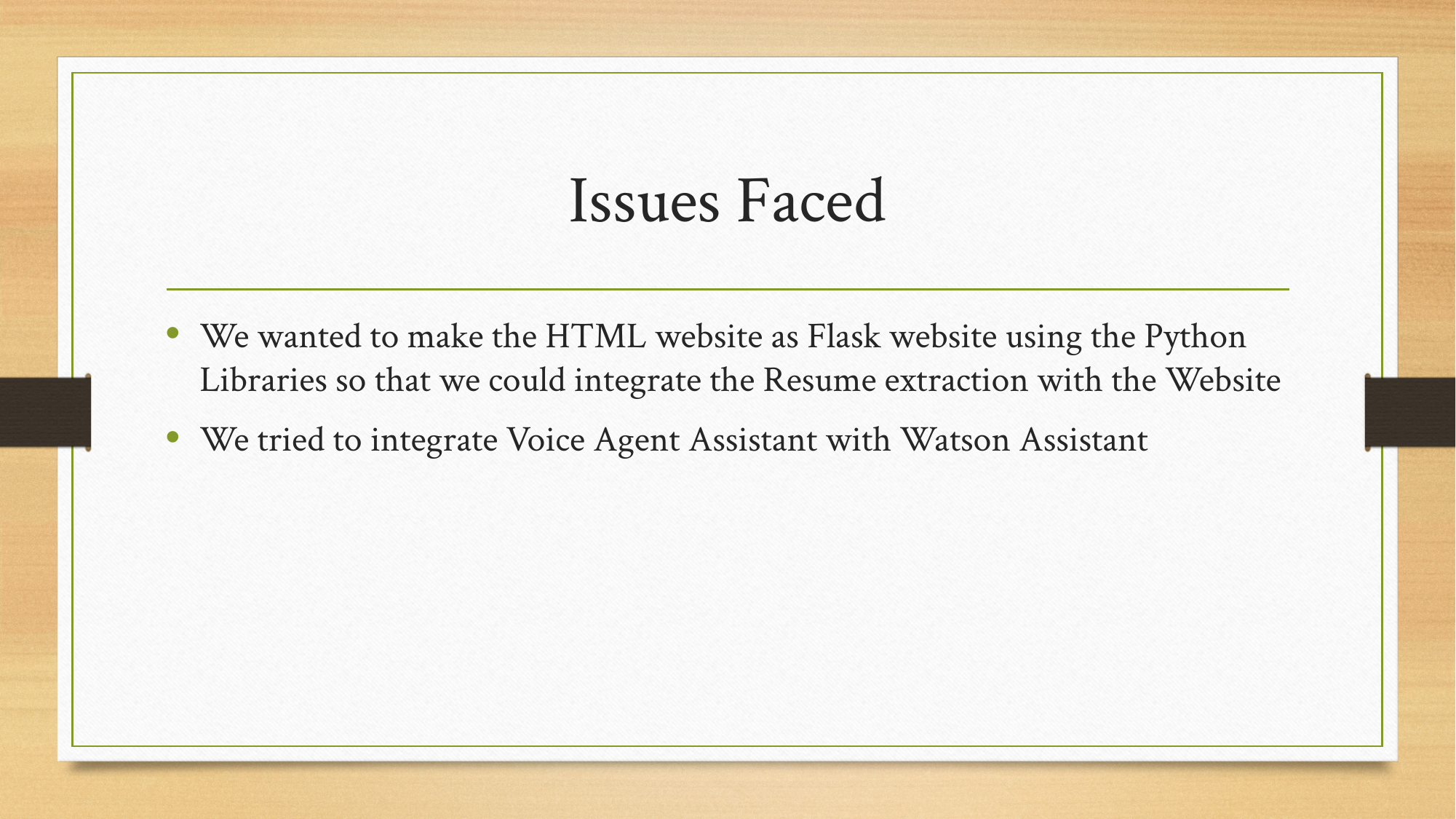

# Issues Faced
We wanted to make the HTML website as Flask website using the Python Libraries so that we could integrate the Resume extraction with the Website
We tried to integrate Voice Agent Assistant with Watson Assistant